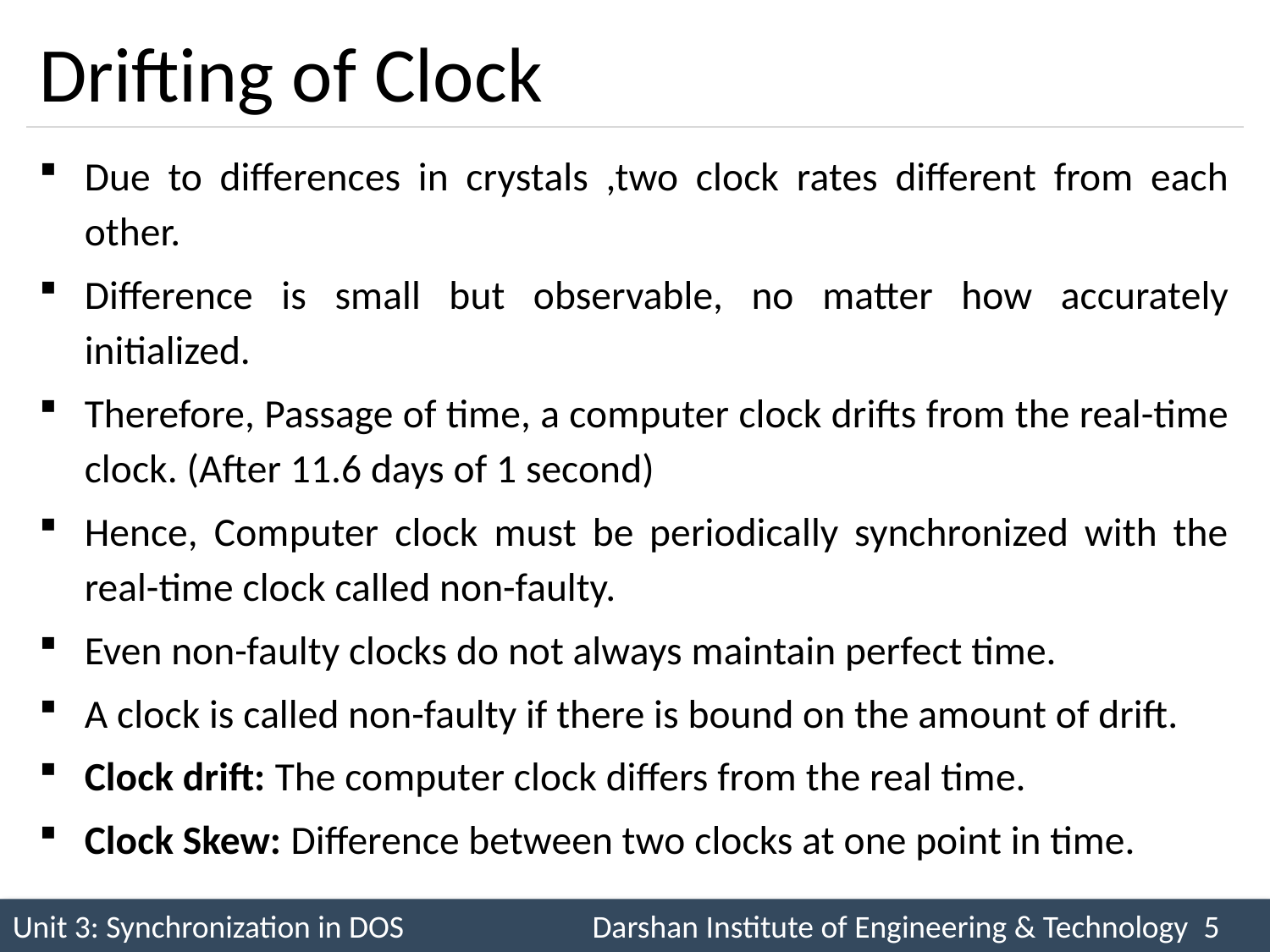

# Drifting of Clock
Due to differences in crystals ,two clock rates different from each other.
Difference is small but observable, no matter how accurately initialized.
Therefore, Passage of time, a computer clock drifts from the real-time clock. (After 11.6 days of 1 second)
Hence, Computer clock must be periodically synchronized with the real-time clock called non-faulty.
Even non-faulty clocks do not always maintain perfect time.
A clock is called non-faulty if there is bound on the amount of drift.
Clock drift: The computer clock differs from the real time.
Clock Skew: Difference between two clocks at one point in time.